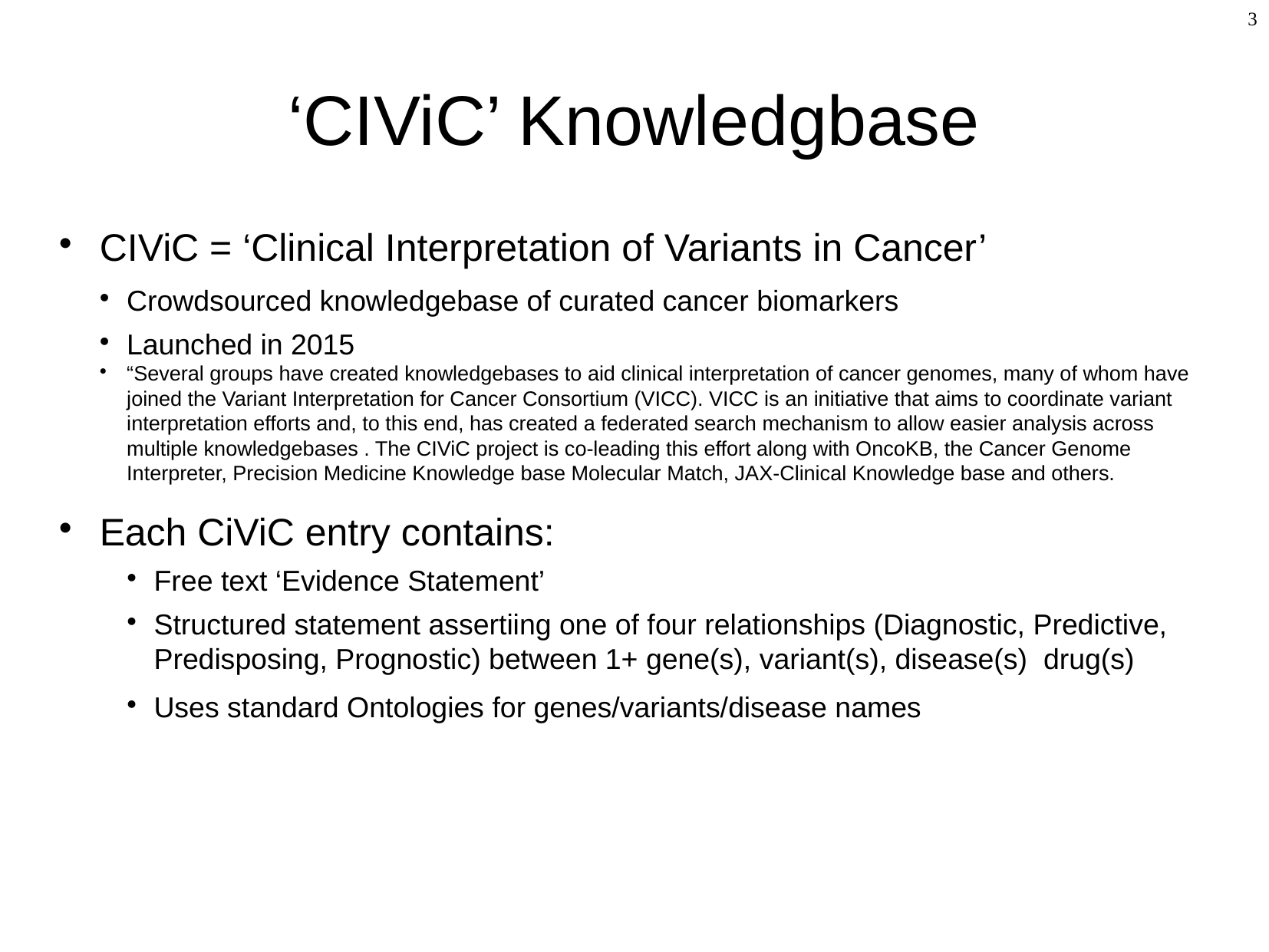

‘CIViC’ Knowledgbase
CIViC = ‘Clinical Interpretation of Variants in Cancer’
Crowdsourced knowledgebase of curated cancer biomarkers
Launched in 2015
“Several groups have created knowledgebases to aid clinical interpretation of cancer genomes, many of whom have joined the Variant Interpretation for Cancer Consortium (VICC). VICC is an initiative that aims to coordinate variant interpretation efforts and, to this end, has created a federated search mechanism to allow easier analysis across multiple knowledgebases . The CIViC project is co-leading this effort along with OncoKB, the Cancer Genome Interpreter, Precision Medicine Knowledge base Molecular Match, JAX-Clinical Knowledge base and others.
Each CiViC entry contains:
Free text ‘Evidence Statement’
Structured statement assertiing one of four relationships (Diagnostic, Predictive, Predisposing, Prognostic) between 1+ gene(s), variant(s), disease(s)  drug(s)
Uses standard Ontologies for genes/variants/disease names